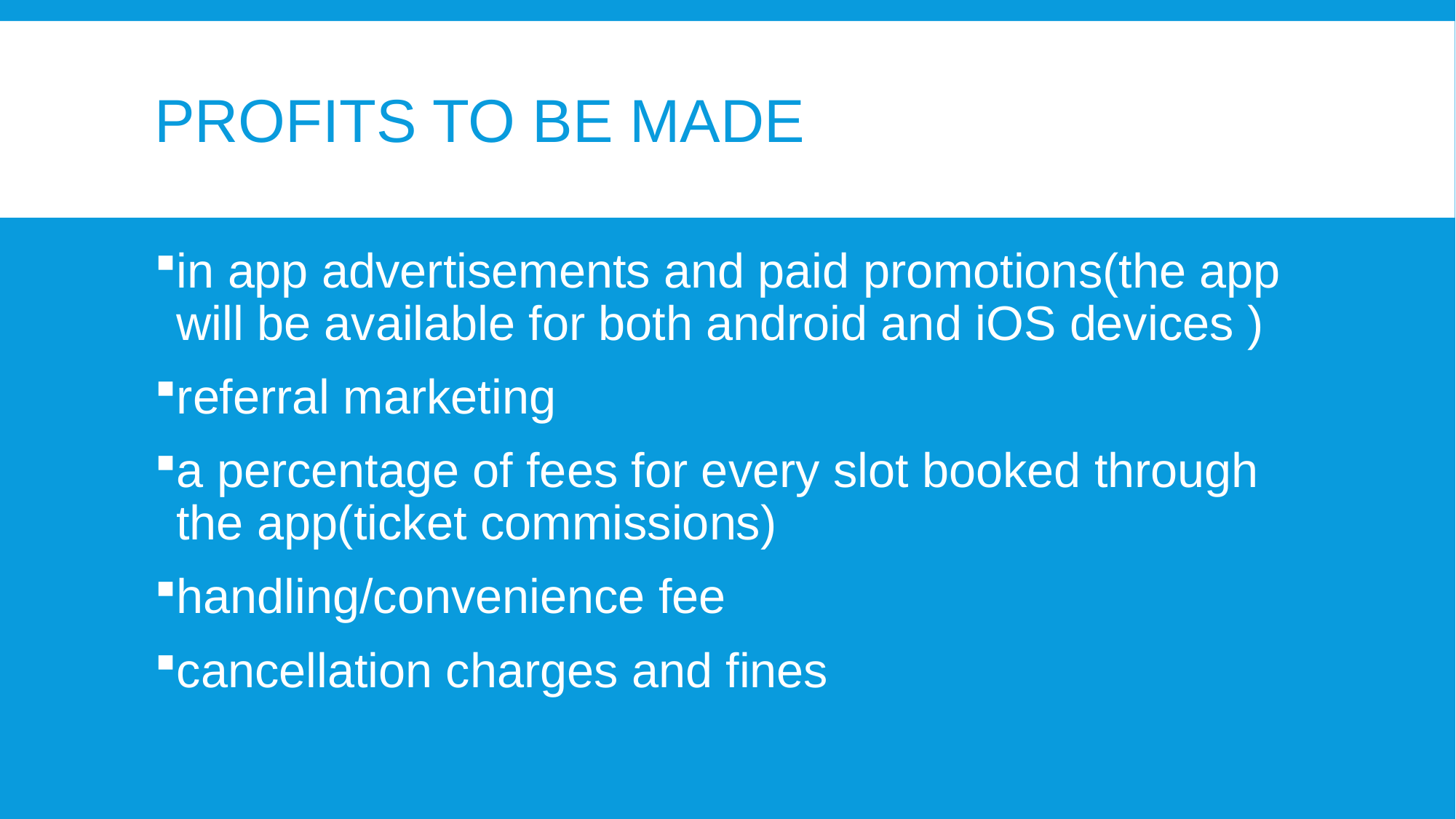

# PROFITS TO BE MADE
in app advertisements and paid promotions(the app will be available for both android and iOS devices )
referral marketing
a percentage of fees for every slot booked through the app(ticket commissions)
handling/convenience fee
cancellation charges and fines